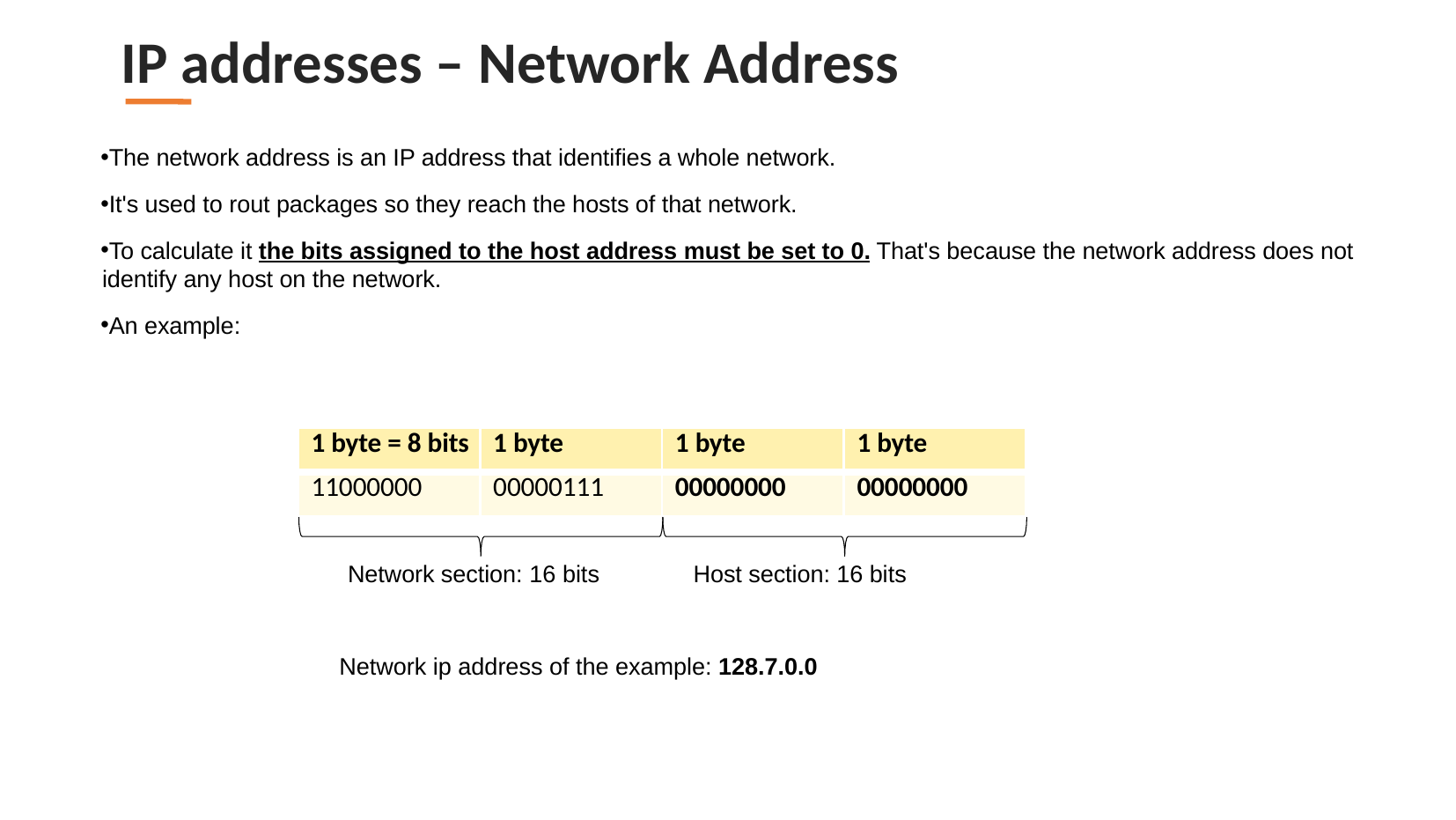

IP addresses – Network Address
The network address is an IP address that identifies a whole network.
It's used to rout packages so they reach the hosts of that network.
To calculate it the bits assigned to the host address must be set to 0. That's because the network address does not identify any host on the network.
An example:
| 1 byte = 8 bits | 1 byte | 1 byte | 1 byte |
| --- | --- | --- | --- |
| 11000000 | 00000111 | 00000000 | 00000000 |

Network section: 16 bits	Host section: 16 bits
Network ip address of the example: 128.7.0.0